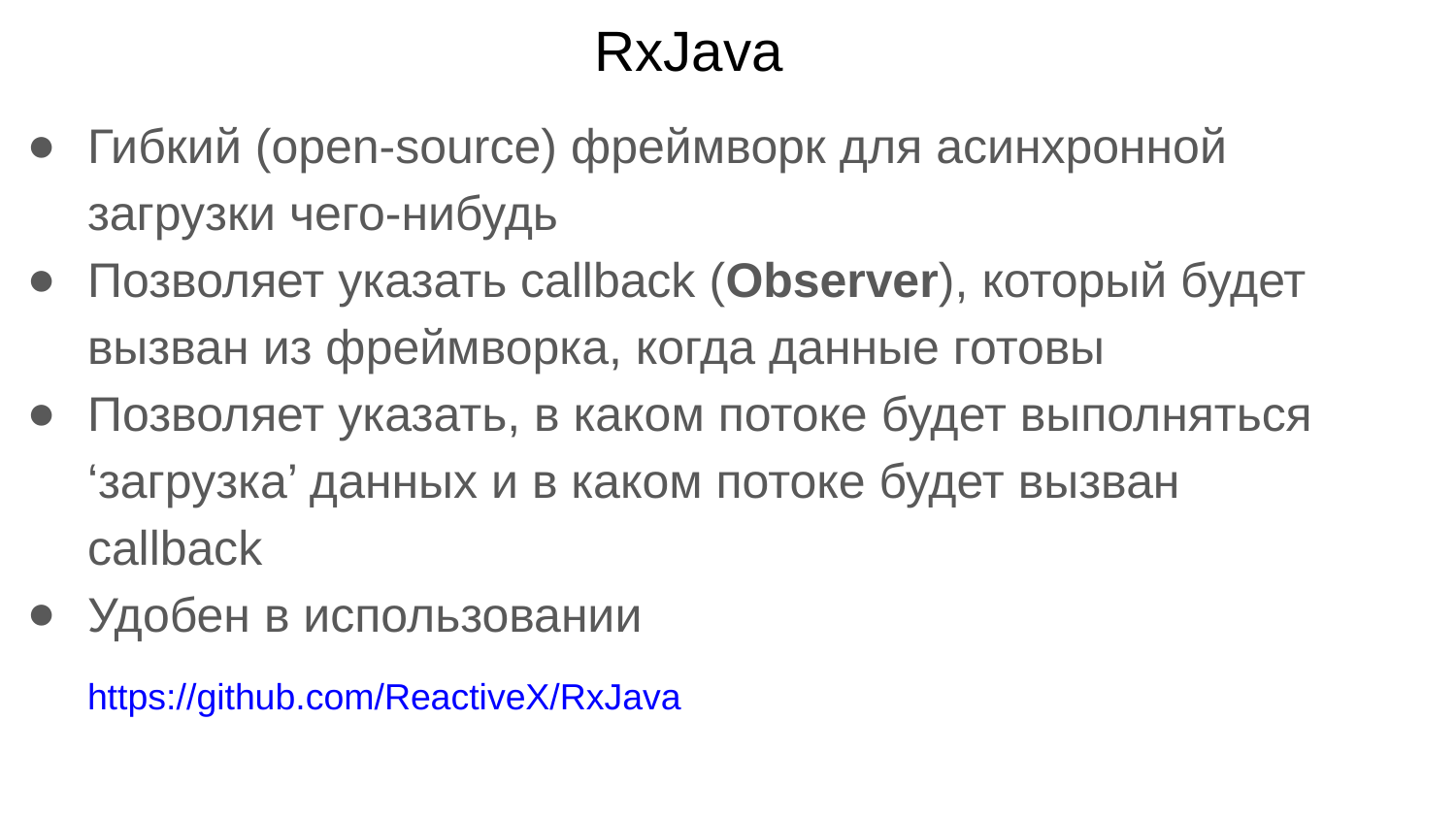

RxJava
Гибкий (open-source) фреймворк для асинхронной загрузки чего-нибудь
Позволяет указать callback (Observer), который будет вызван из фреймворка, когда данные готовы
Позволяет указать, в каком потоке будет выполняться ‘загрузка’ данных и в каком потоке будет вызван callback
Удобен в использовании
https://github.com/ReactiveX/RxJava